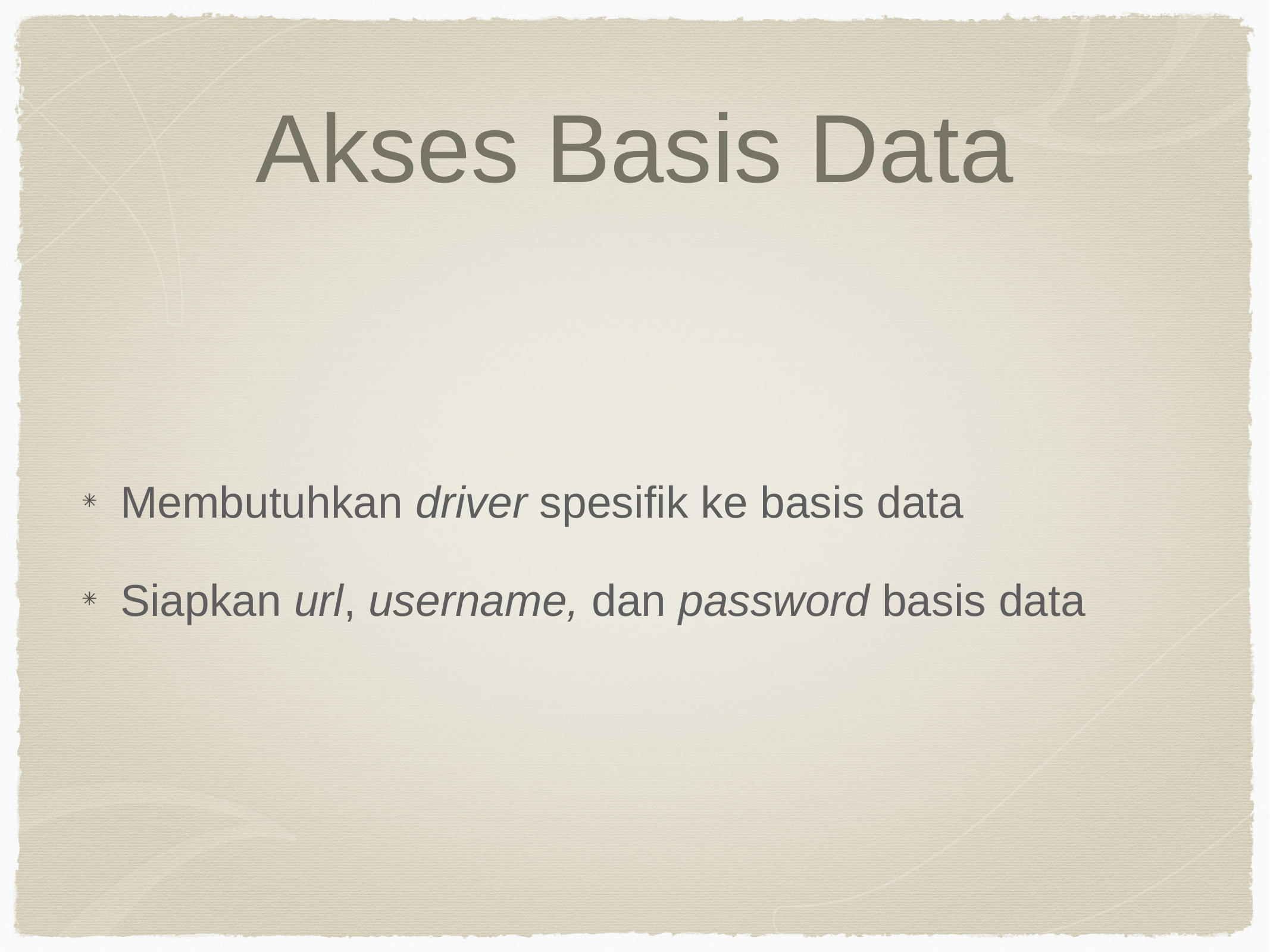

# Akses Basis Data
Membutuhkan driver spesifik ke basis data
Siapkan url, username, dan password basis data